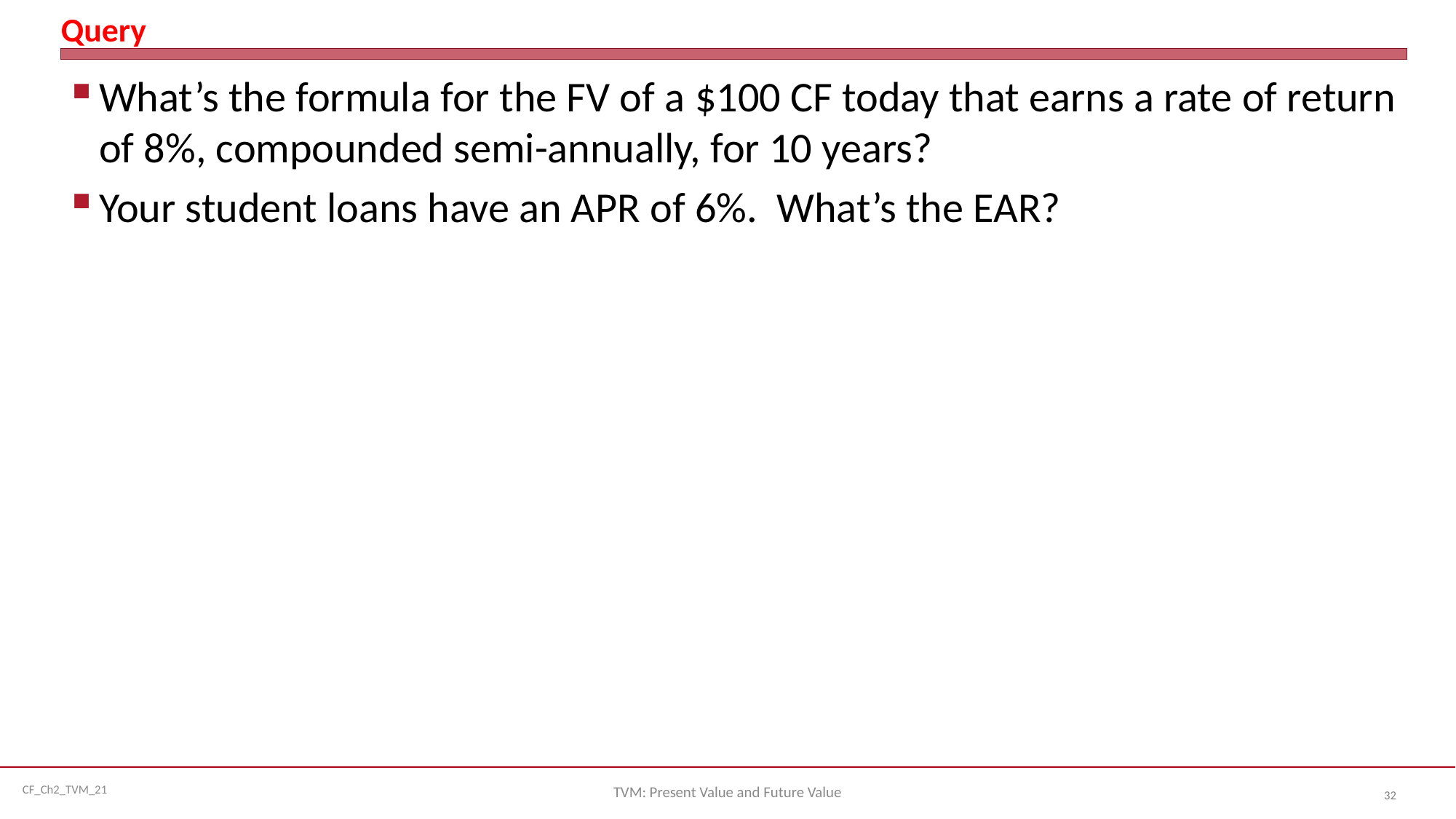

# Query
What’s the formula for the FV of a $100 CF today that earns a rate of return of 8%, compounded semi-annually, for 10 years?
Your student loans have an APR of 6%.  What’s the EAR?

TVM: Present Value and Future Value
32